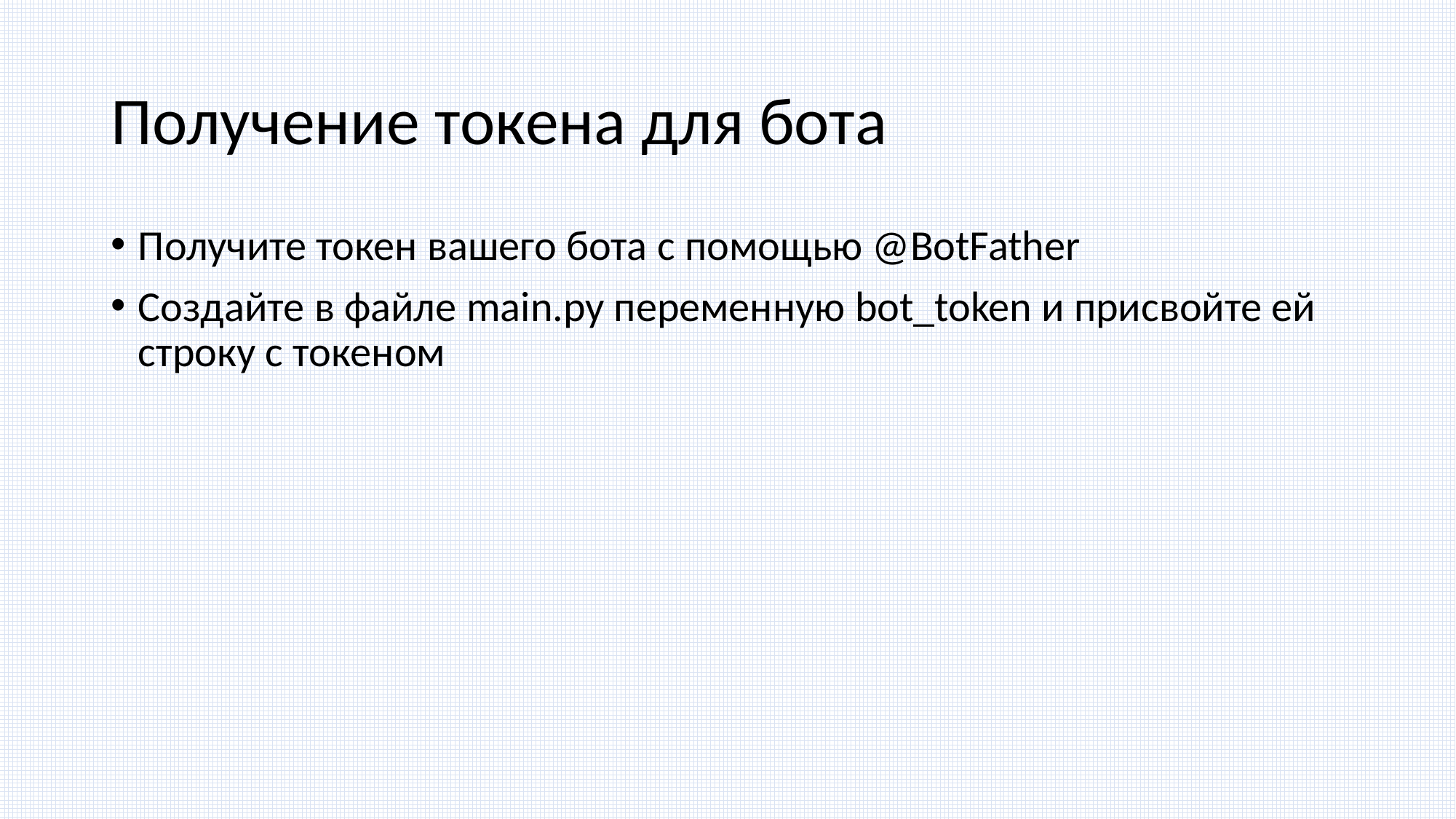

# Получение токена для бота
Получите токен вашего бота с помощью @BotFather
Создайте в файле main.py переменную bot_token и присвойте ей строку с токеном